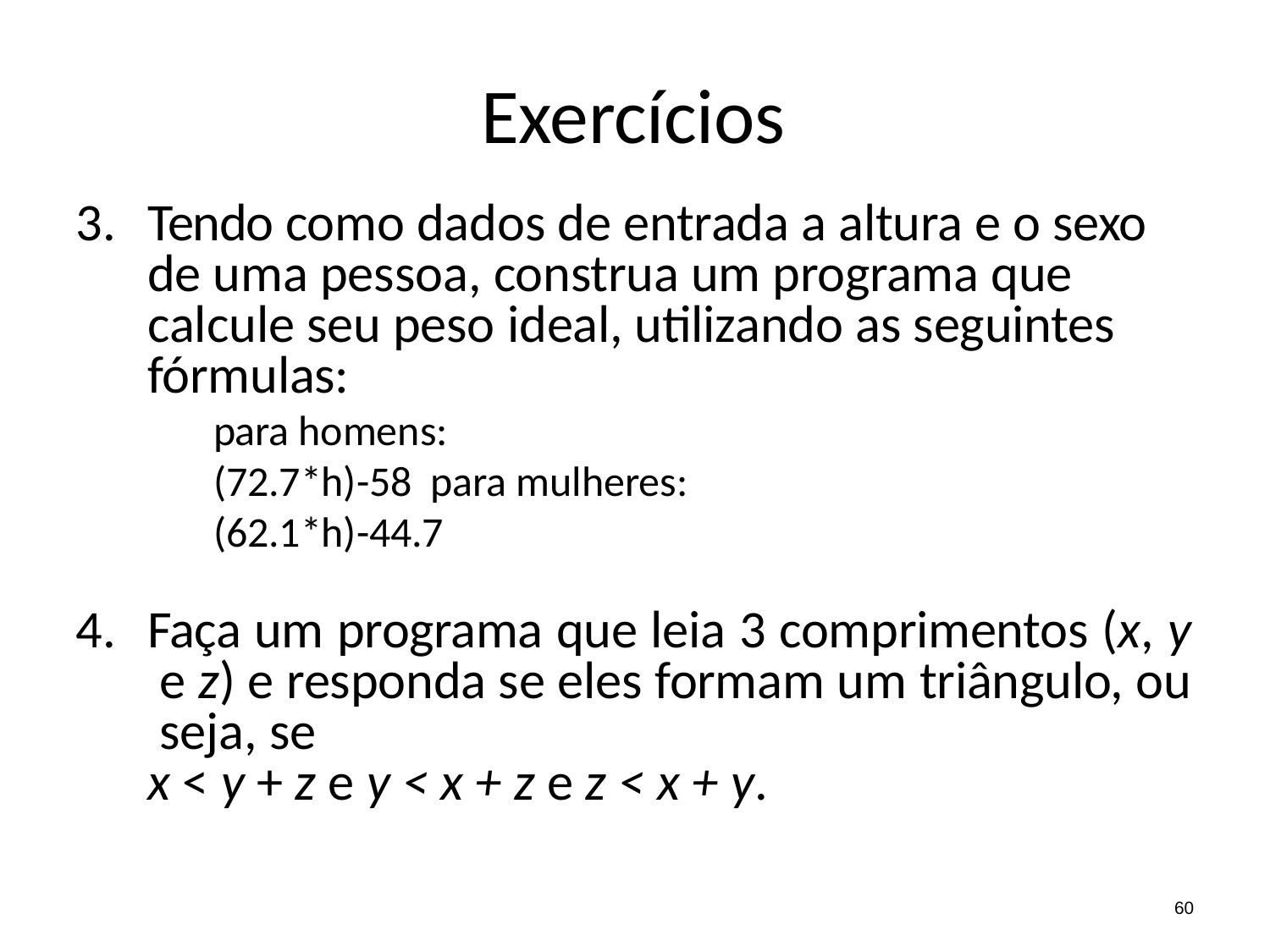

# Exercícios
Tendo como dados de entrada a altura e o sexo  de uma pessoa, construa um programa que  calcule seu peso ideal, utilizando as seguintes  fórmulas:
para homens:	(72.7*h)-58  para mulheres: (62.1*h)-44.7

Faça um programa que leia 3 comprimentos (x, y  e z) e responda se eles formam um triângulo, ou  seja, se
x < y + z e y < x + z e z < x + y.
60